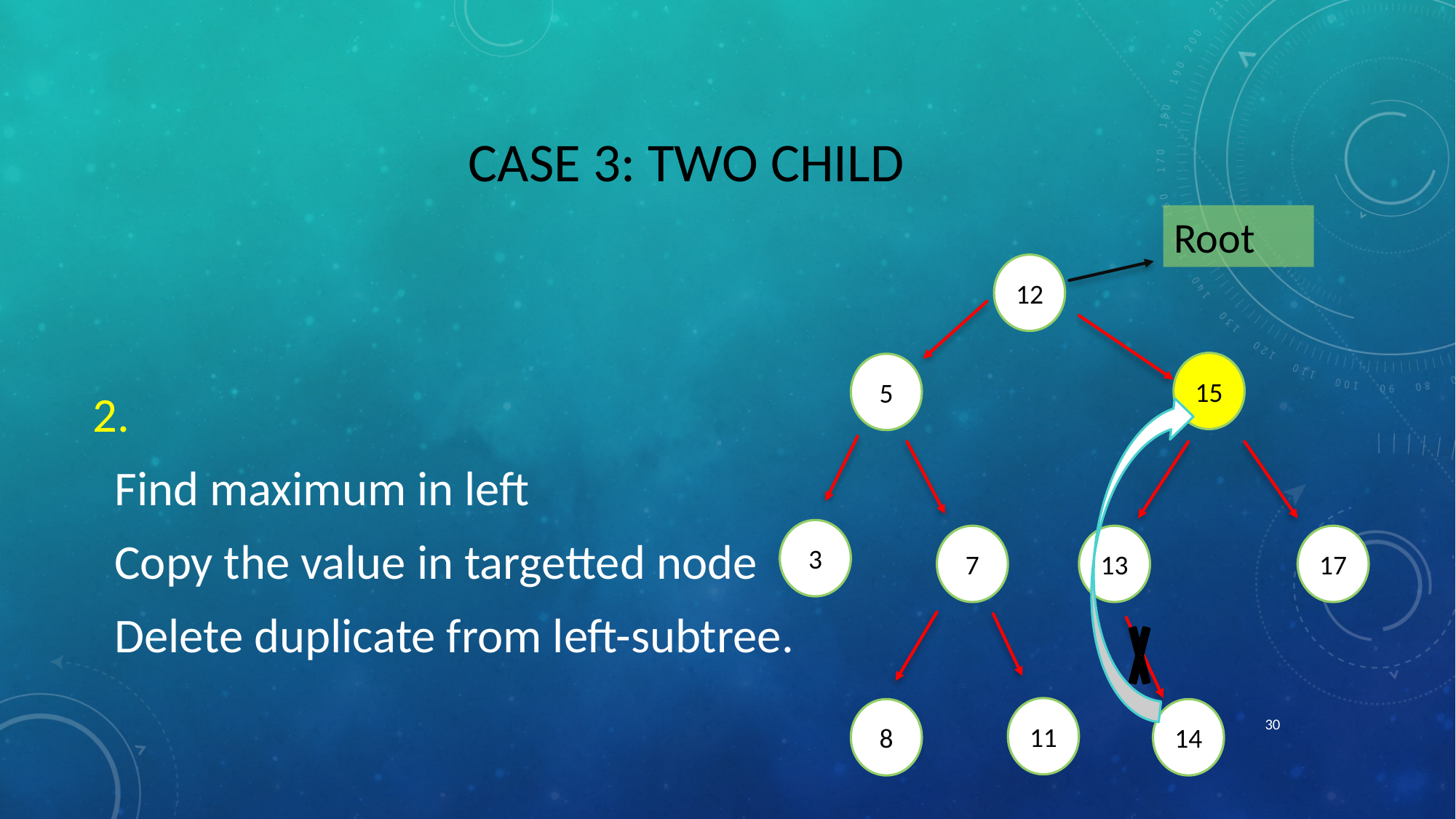

# Case 3: two child

Root
12
2.
  Find maximum in left
  Copy the value in targetted node
  Delete duplicate from left-subtree.
15
5

3
13
17
7

11
8
14
30